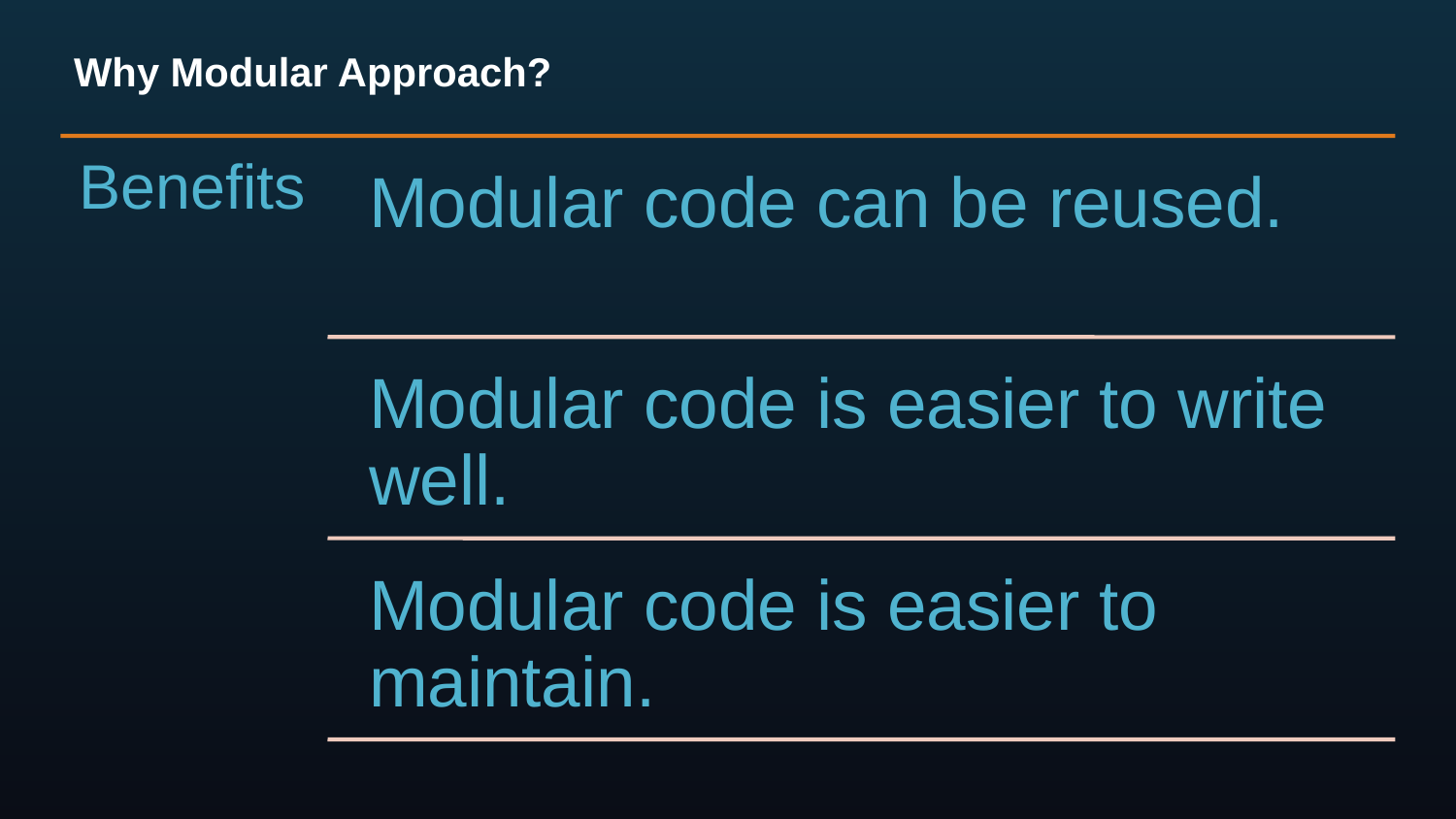

# Why Modular Approach?

Benefits
Modular code can be reused.
Modular code is easier to write well.
Modular code is easier to maintain.